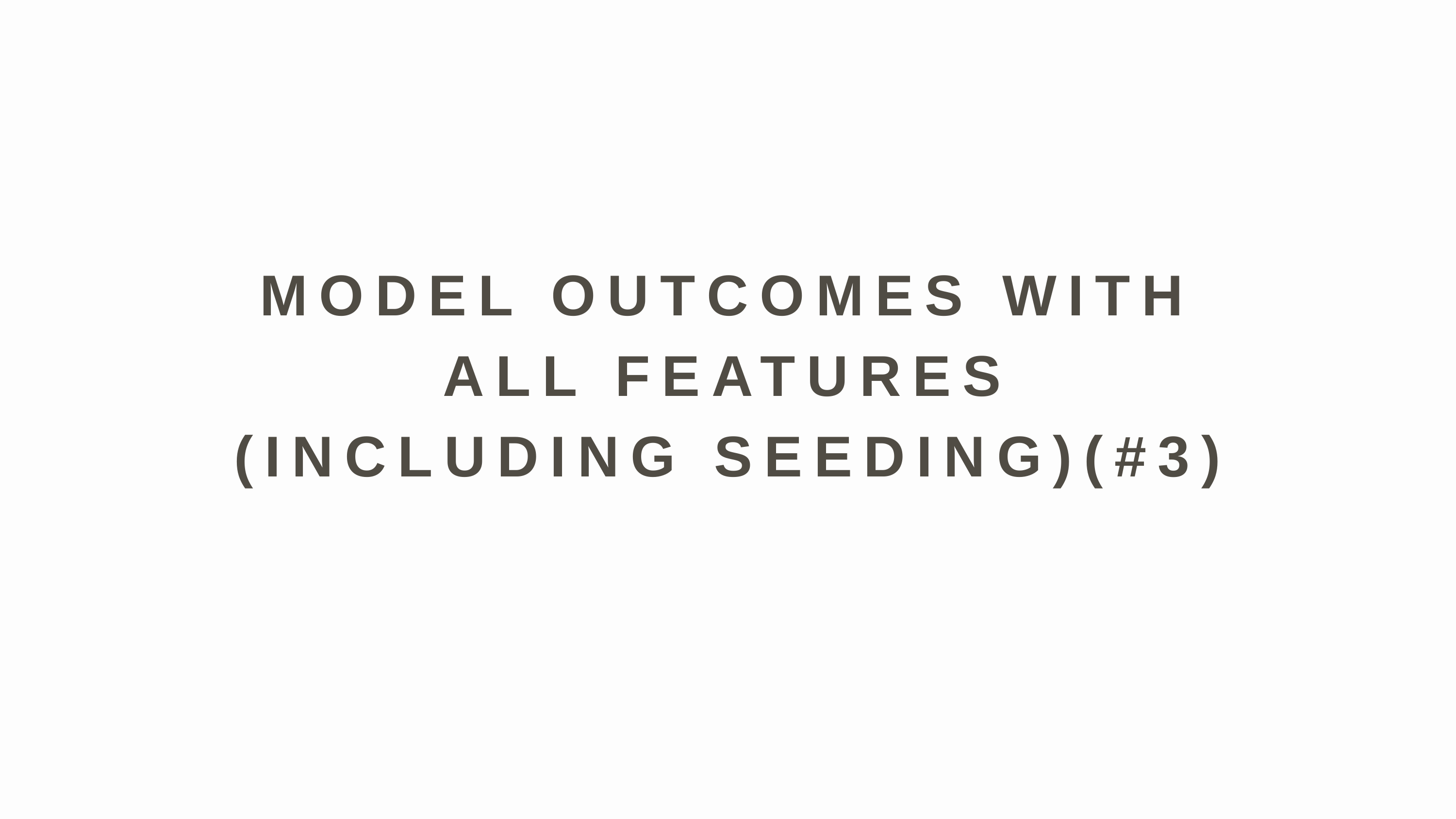

MODEL OUTCOMES WITH ALL FEATURES (INCLUDING SEEDING)(#3)